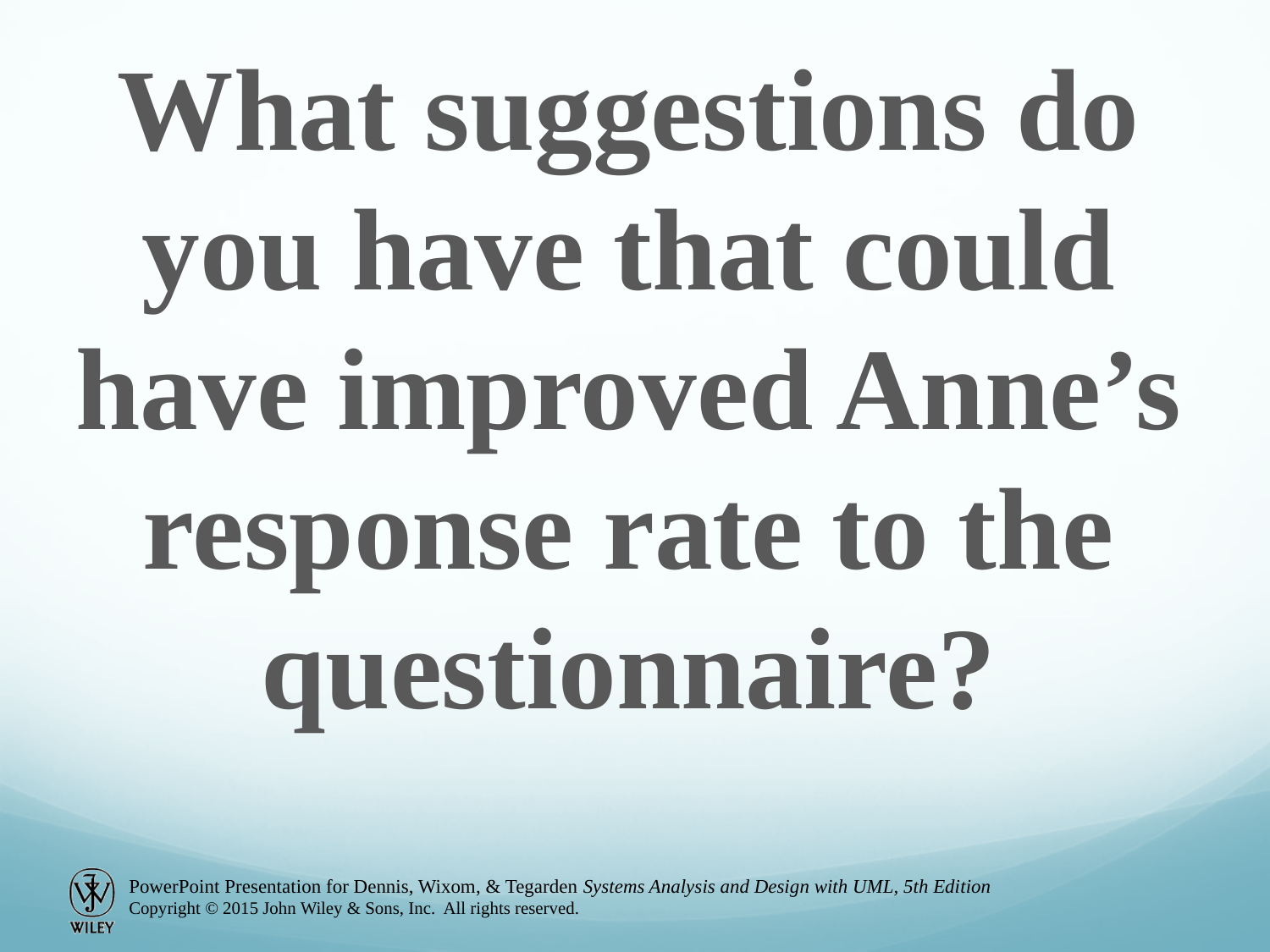

What suggestions do you have that could have improved Anne’s response rate to the questionnaire?